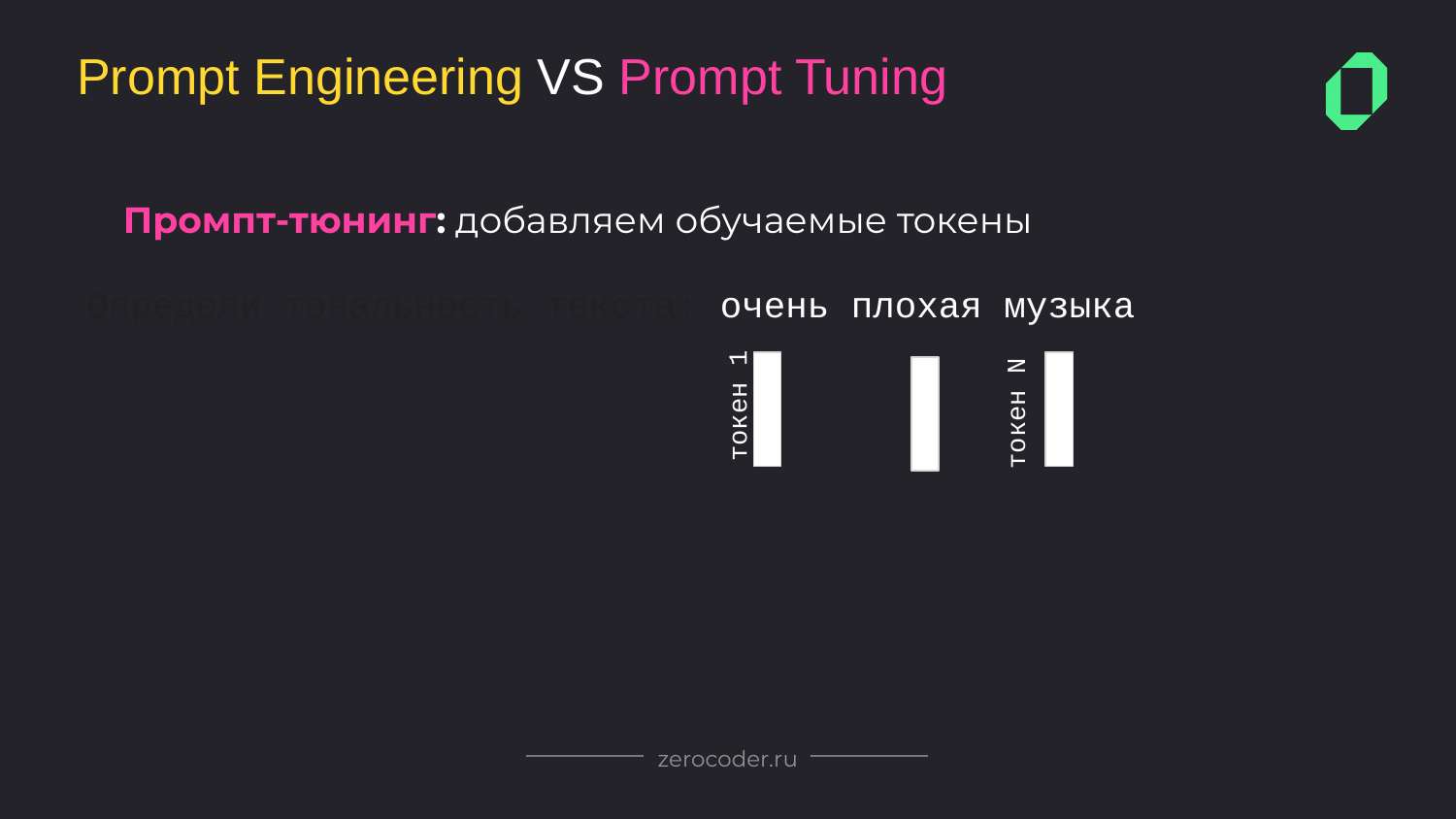

Prompt Engineering VS Prompt Tuning
Промпт-тюнинг: добавляем обучаемые токены
Определи тональность текста: очень плохая музыка

токен 1
токен N